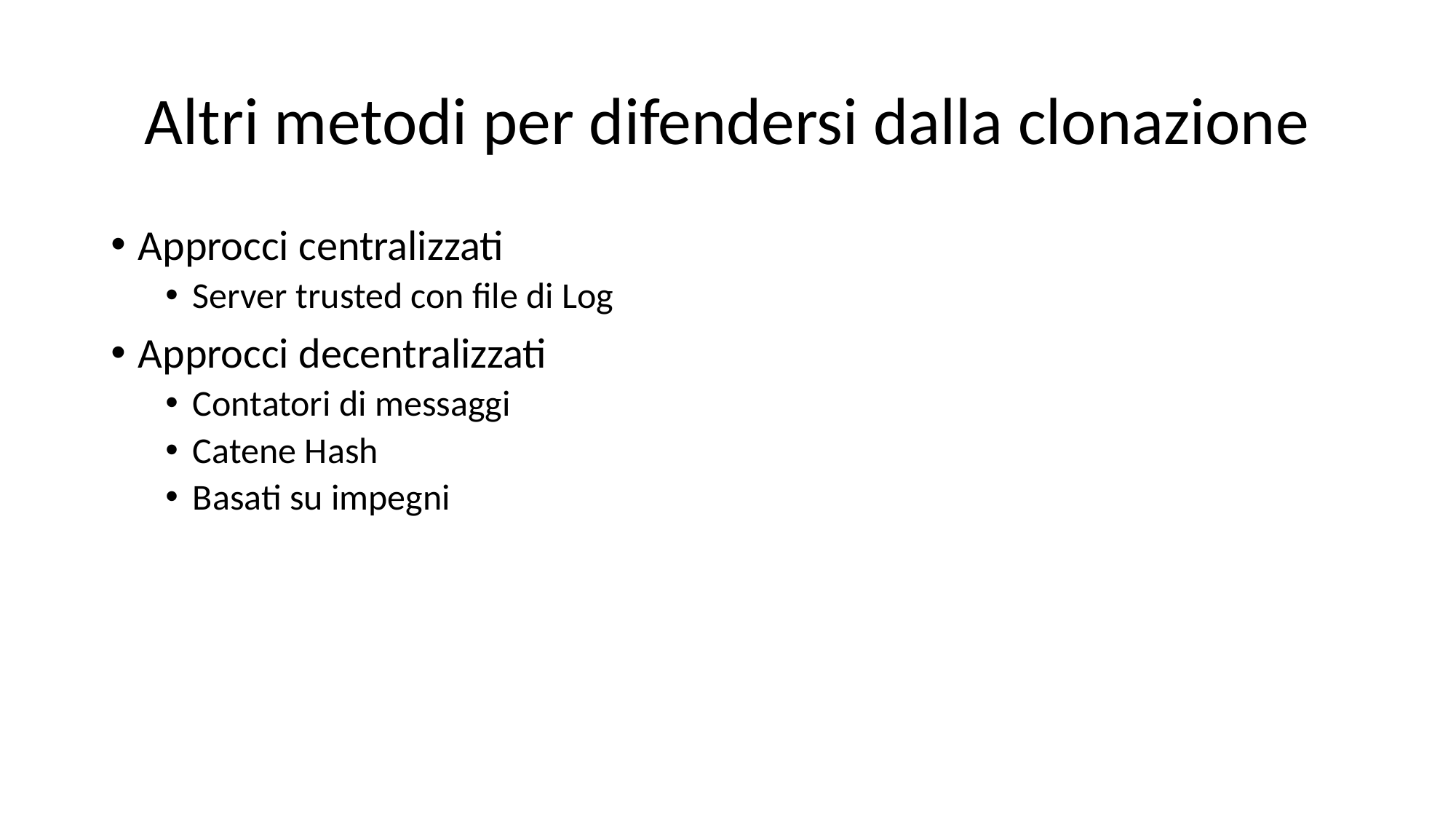

# Altri metodi per difendersi dalla clonazione
Approcci centralizzati
Server trusted con file di Log
Approcci decentralizzati
Contatori di messaggi
Catene Hash
Basati su impegni